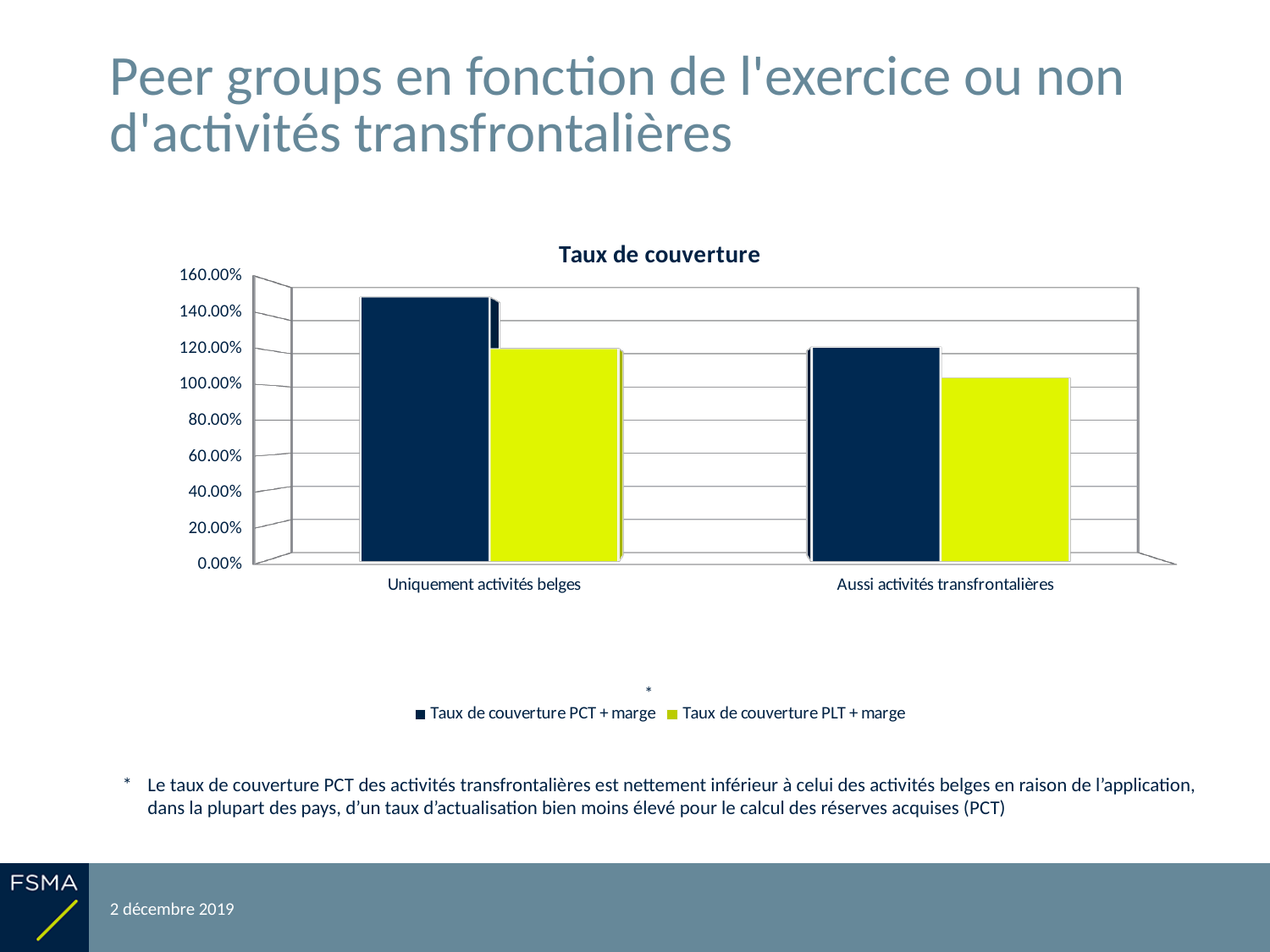

# Peer groups en fonction de l'exercice ou non d'activités transfrontalières

[unsupported chart]

*
*	Le taux de couverture PCT des activités transfrontalières est nettement inférieur à celui des activités belges en raison de l’application, dans la plupart des pays, d’un taux d’actualisation bien moins élevé pour le calcul des réserves acquises (PCT)
2 décembre 2019
Reporting relatif à l'exercice 2018
41